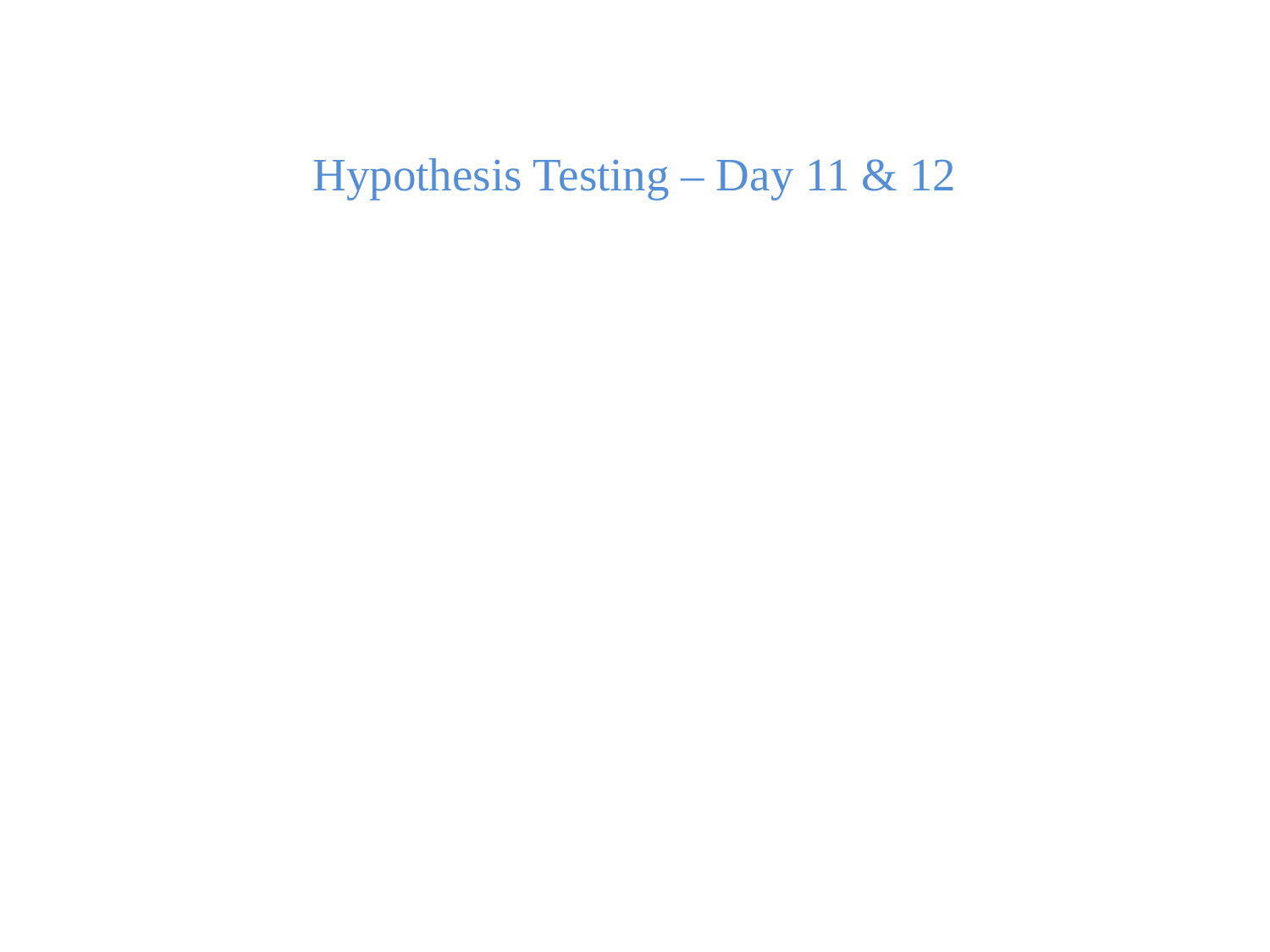

Hypothesis Testing – Day 11 & 12